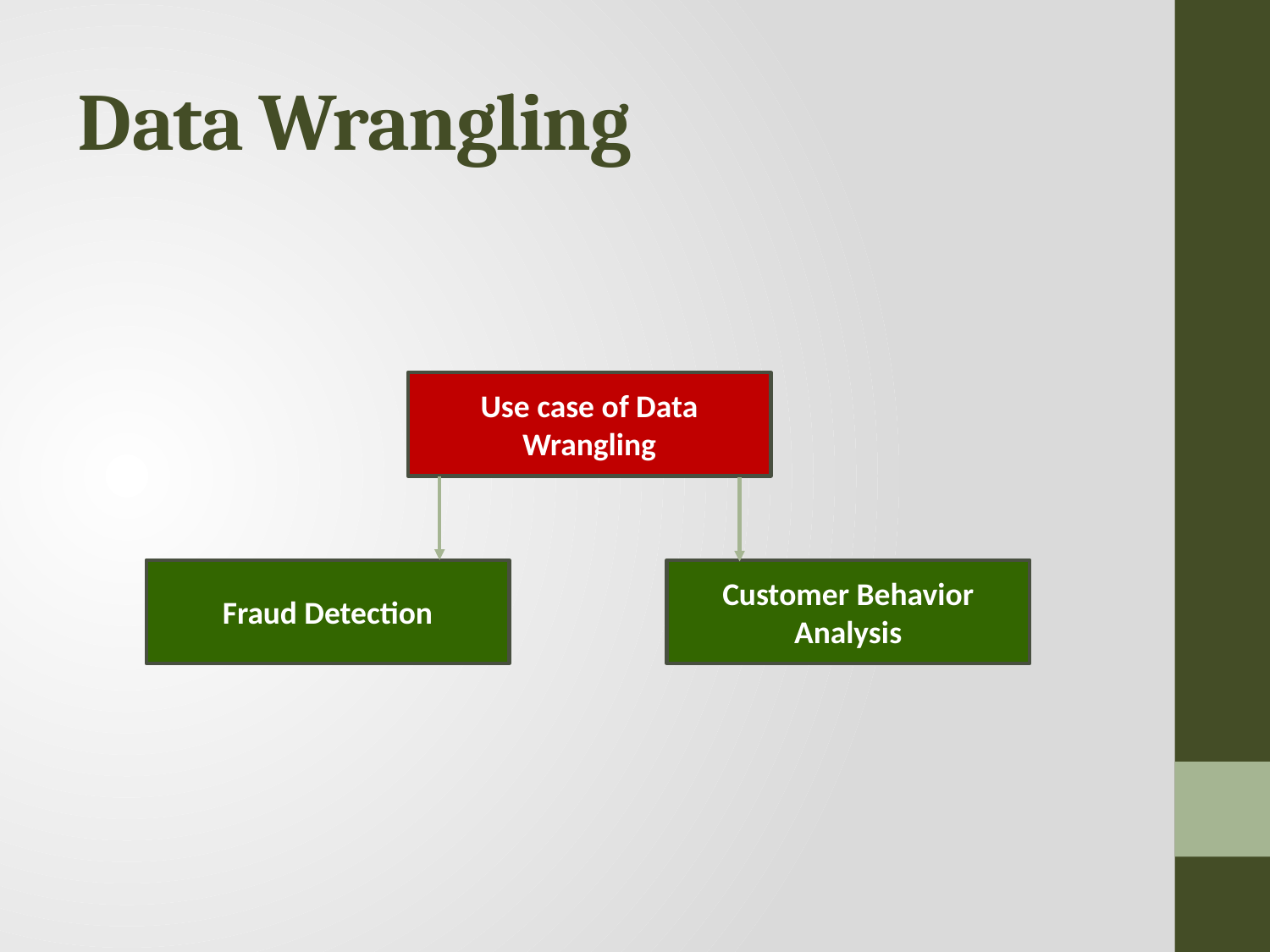

# Data Wrangling
Use case of Data Wrangling
Customer Behavior Analysis
Fraud Detection